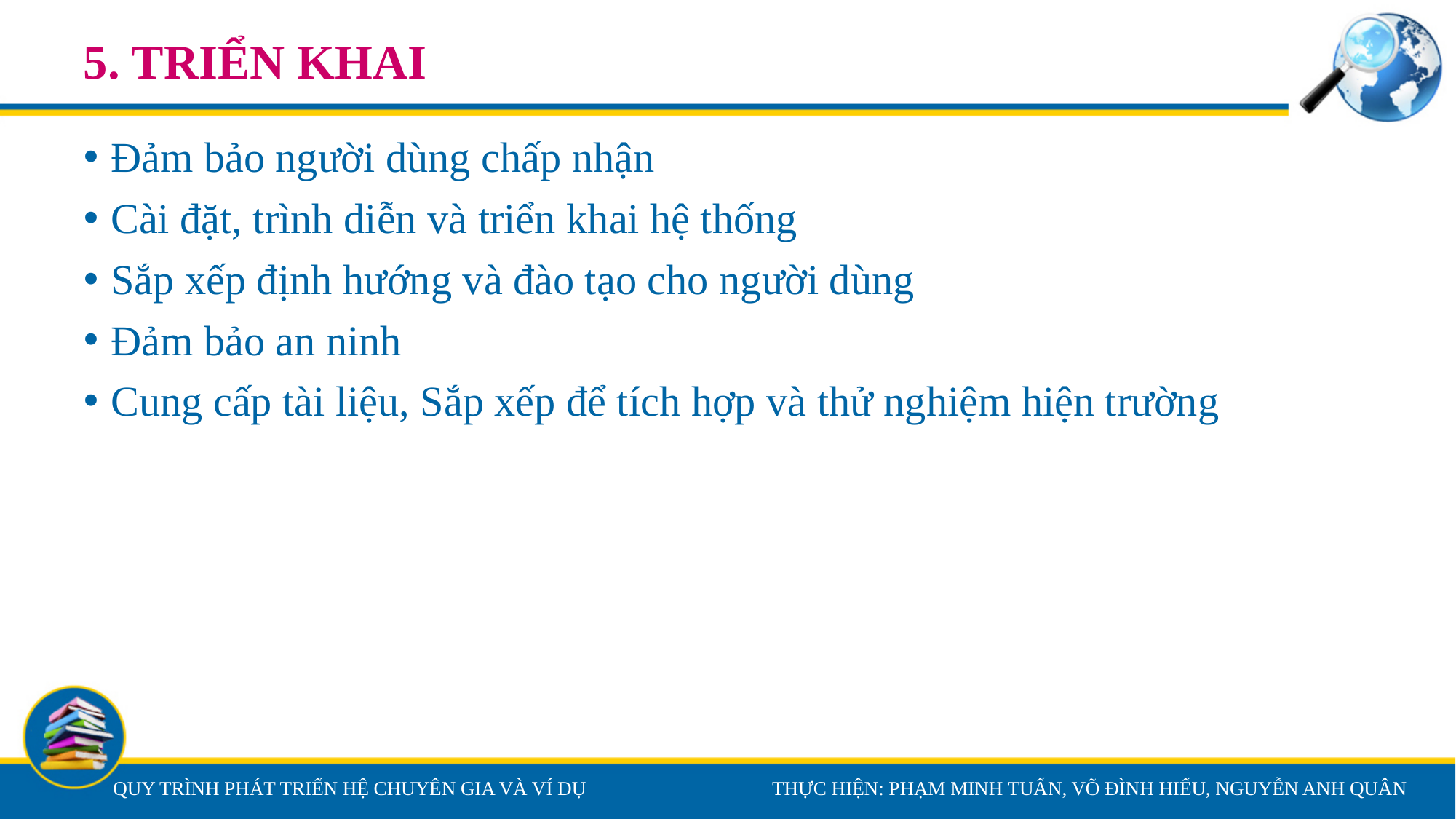

# 5. TRIỂN KHAI
Đảm bảo người dùng chấp nhận
Cài đặt, trình diễn và triển khai hệ thống
Sắp xếp định hướng và đào tạo cho người dùng
Đảm bảo an ninh
Cung cấp tài liệu, Sắp xếp để tích hợp và thử nghiệm hiện trường